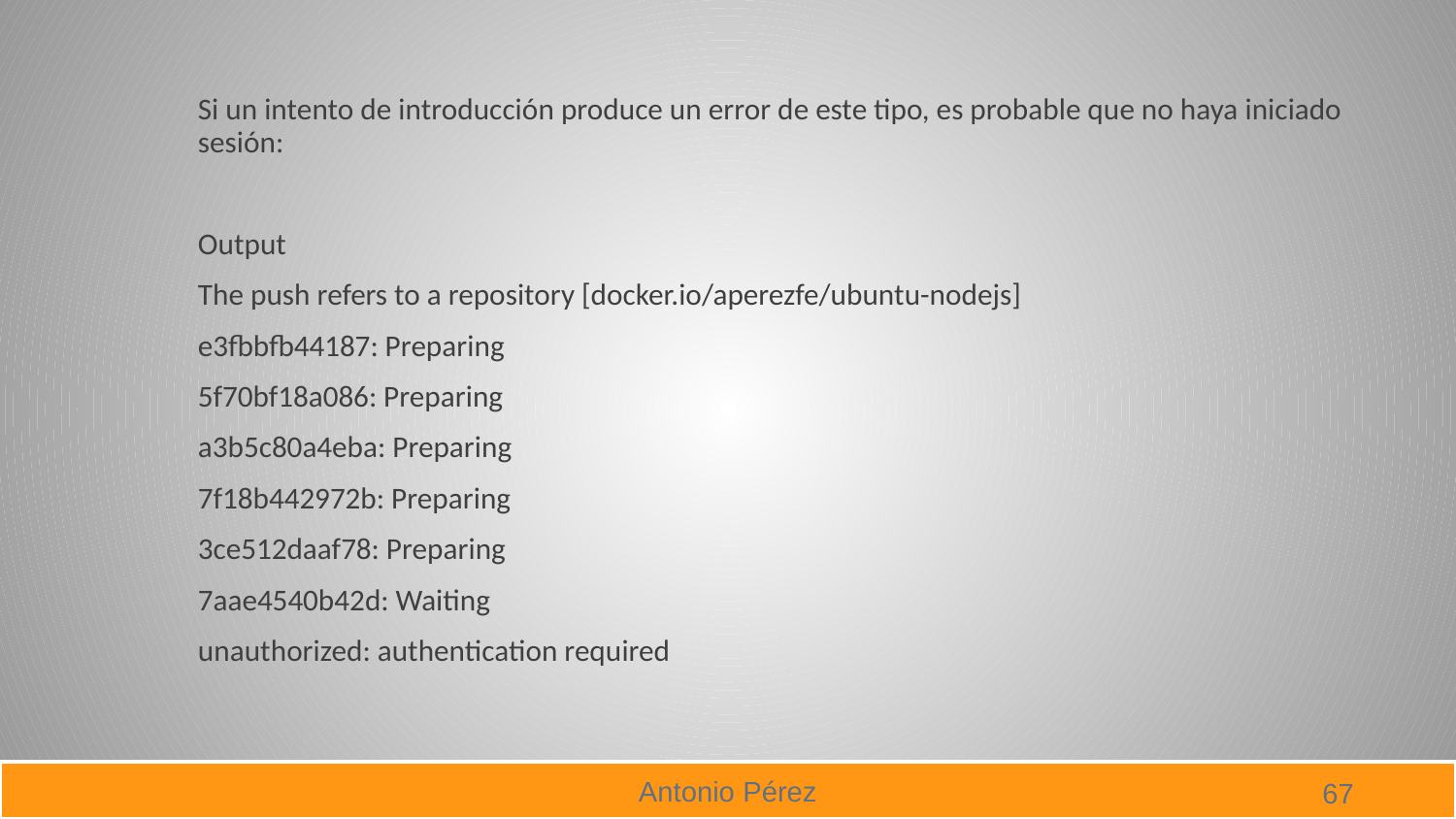

Si un intento de introducción produce un error de este tipo, es probable que no haya iniciado sesión:

Output
The push refers to a repository [docker.io/aperezfe/ubuntu-nodejs]
e3fbbfb44187: Preparing
5f70bf18a086: Preparing
a3b5c80a4eba: Preparing
7f18b442972b: Preparing
3ce512daaf78: Preparing
7aae4540b42d: Waiting
unauthorized: authentication required